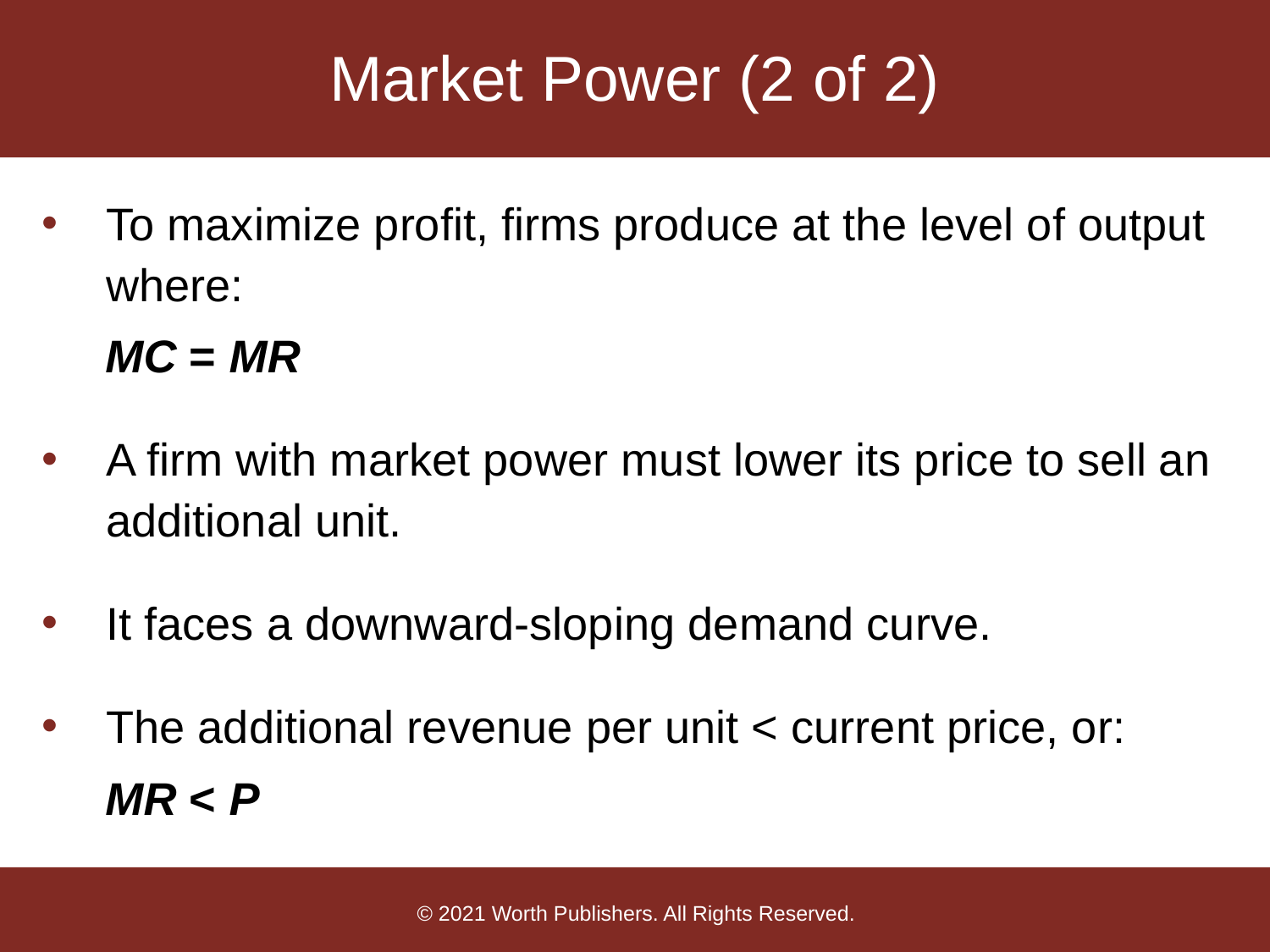

# Market Power (2 of 2)
To maximize profit, firms produce at the level of output where:
MC = MR
A firm with market power must lower its price to sell an additional unit.
It faces a downward-sloping demand curve.
The additional revenue per unit < current price, or:
MR < P